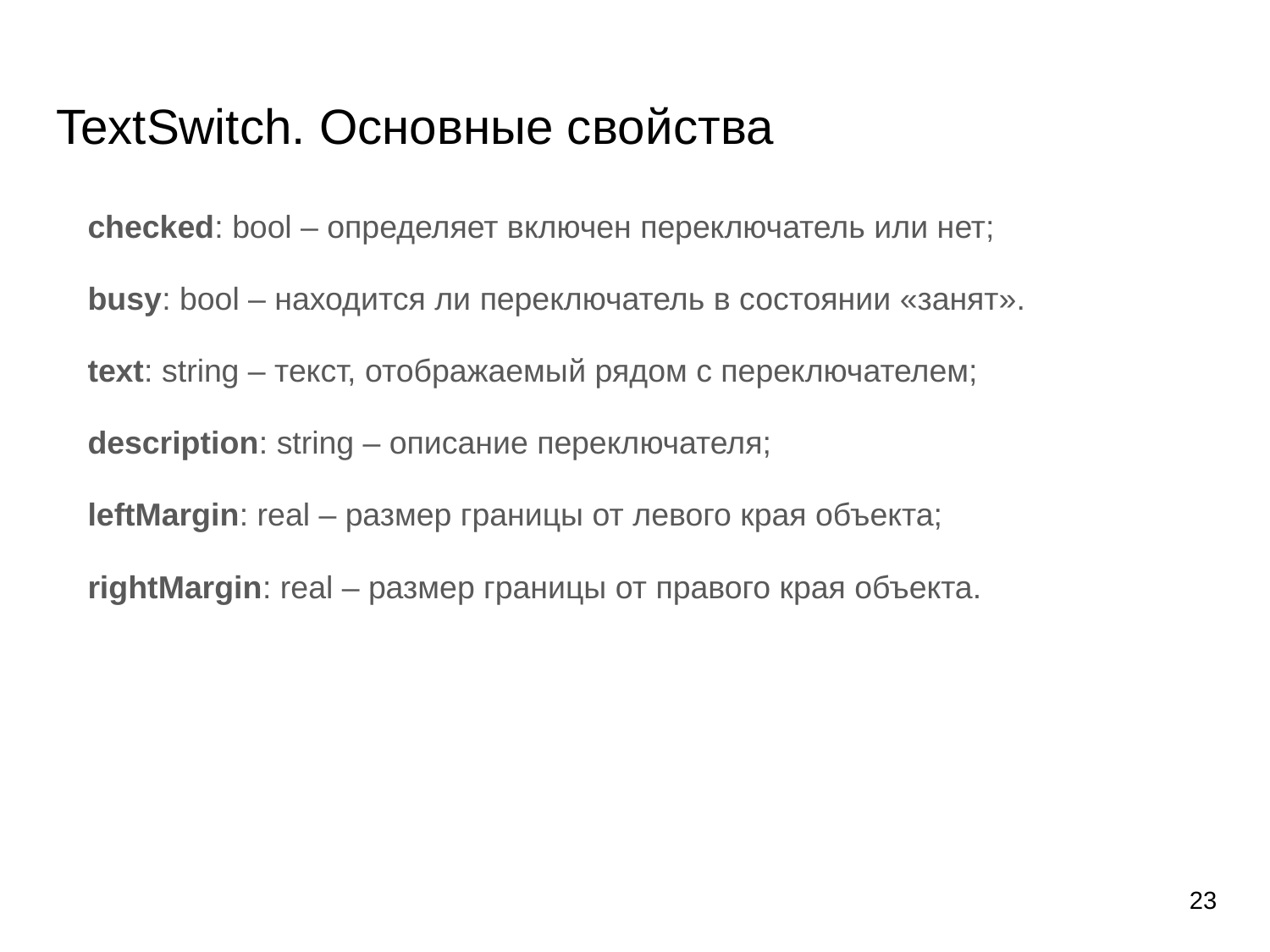

# TextSwitch. Основные свойства
checked: bool – определяет включен переключатель или нет;
busy: bool – находится ли переключатель в состоянии «занят».
text: string – текст, отображаемый рядом с переключателем;
description: string – описание переключателя;
leftMargin: real – размер границы от левого края объекта;
rightMargin: real – размер границы от правого края объекта.
23